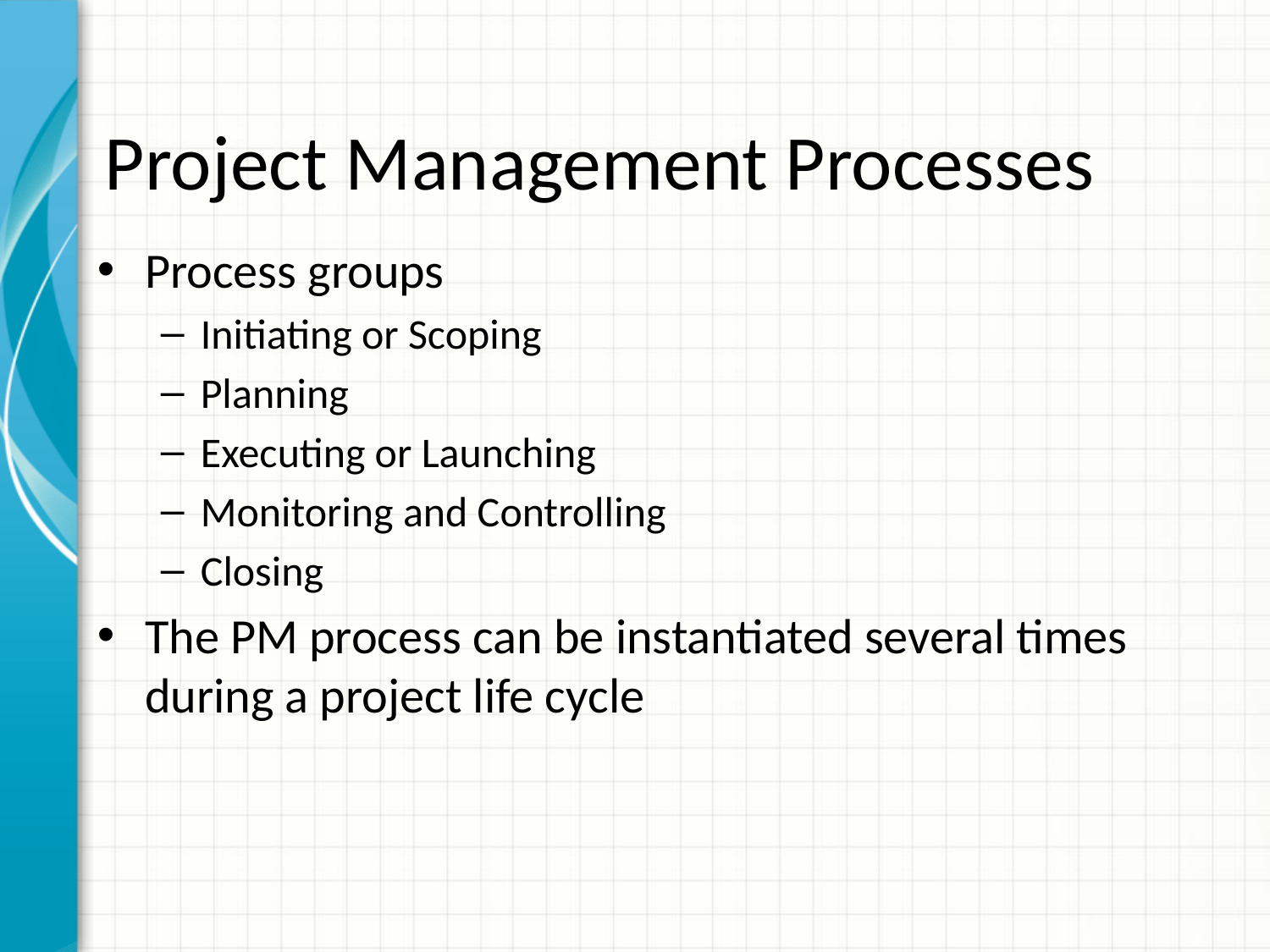

# Project Management Processes
Process groups
Initiating or Scoping
Planning
Executing or Launching
Monitoring and Controlling
Closing
The PM process can be instantiated several times during a project life cycle